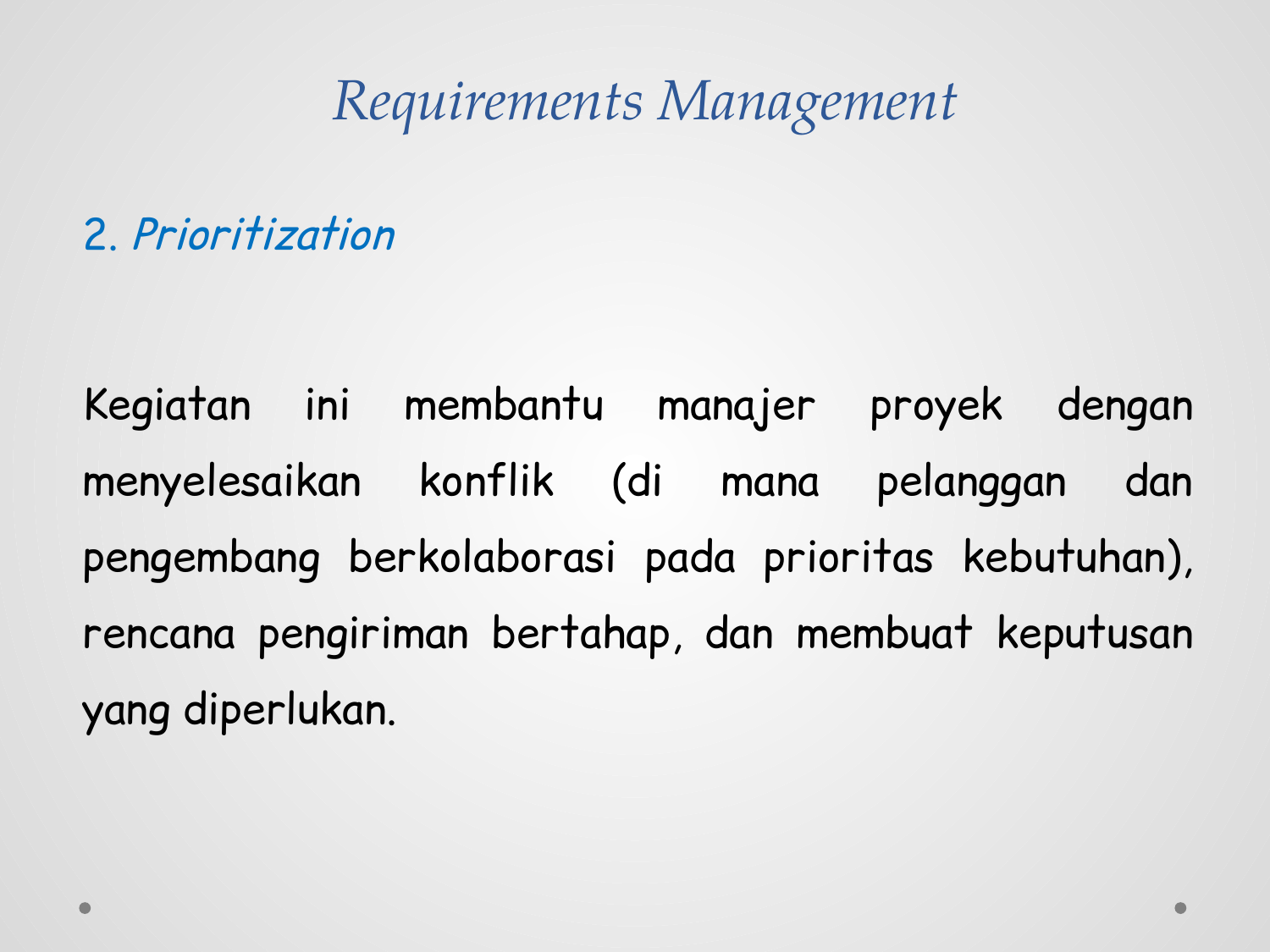

# Requirements Management
2. Prioritization

Kegiatan ini membantu manajer proyek dengan menyelesaikan konflik (di mana pelanggan dan pengembang berkolaborasi pada prioritas kebutuhan), rencana pengiriman bertahap, dan membuat keputusan yang diperlukan.